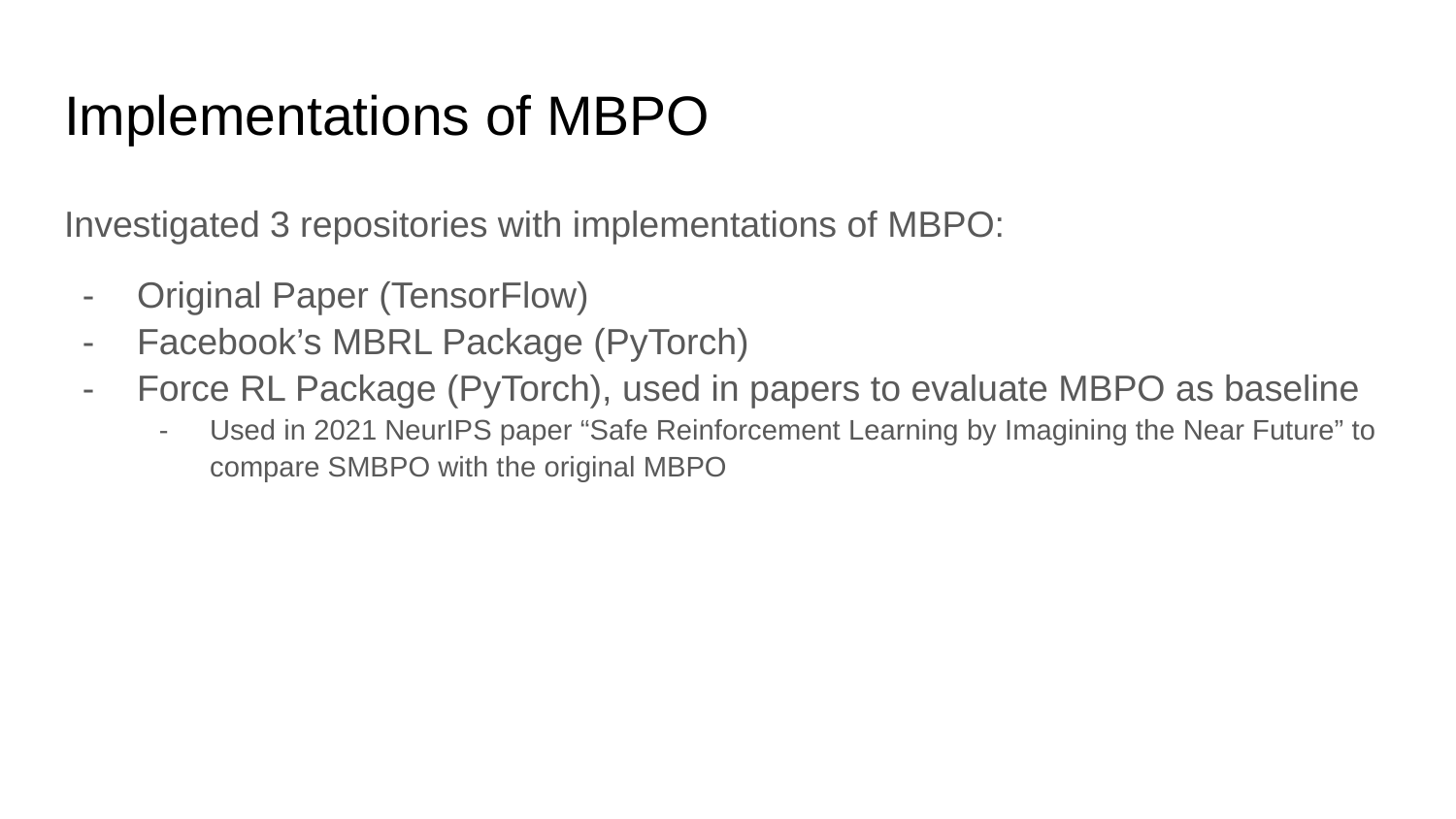

# Implementations of MBPO
Investigated 3 repositories with implementations of MBPO:
Original Paper (TensorFlow)
Facebook’s MBRL Package (PyTorch)
Force RL Package (PyTorch), used in papers to evaluate MBPO as baseline
Used in 2021 NeurIPS paper “Safe Reinforcement Learning by Imagining the Near Future” to compare SMBPO with the original MBPO